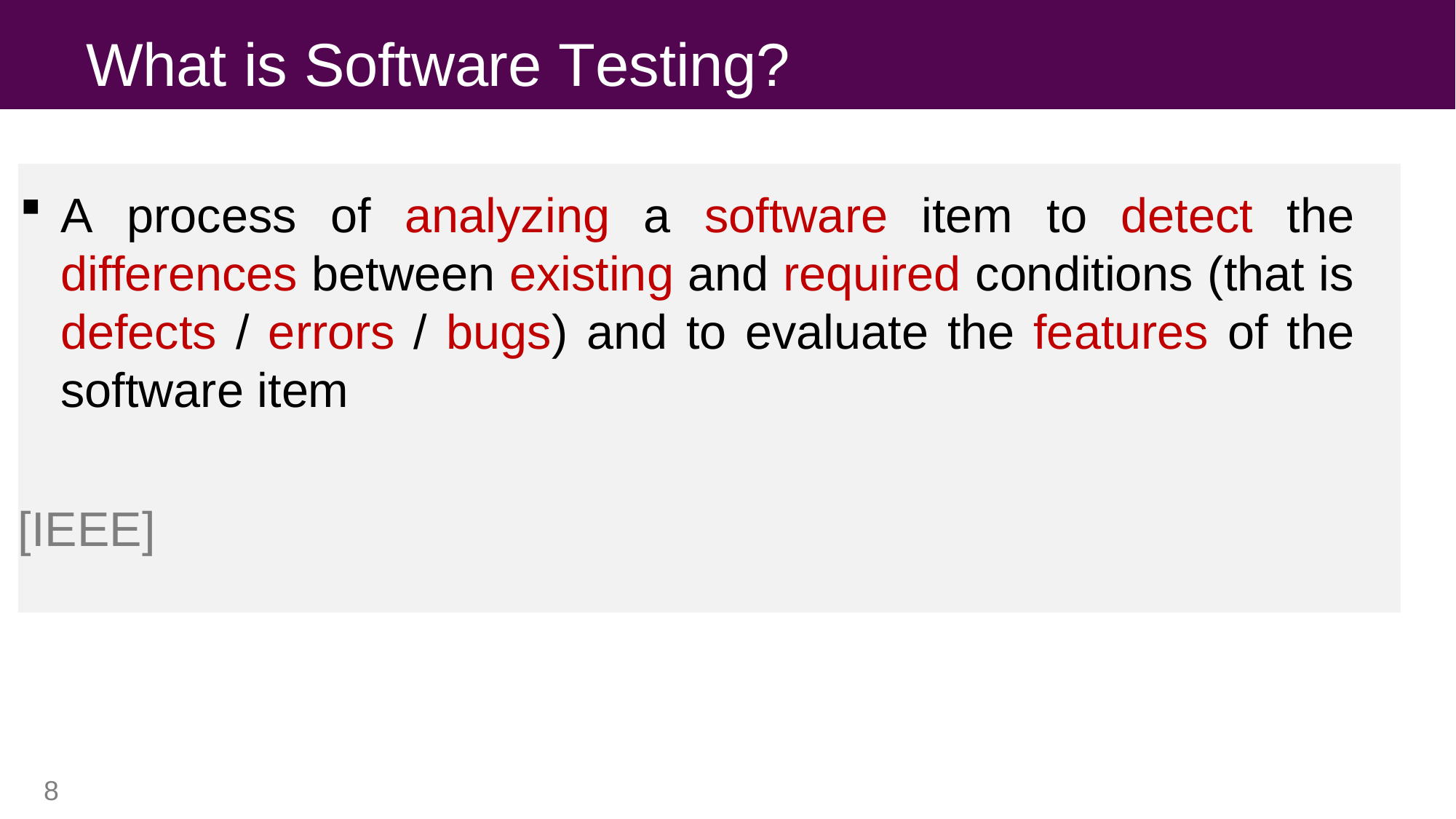

# What is Software Testing?

A process of analyzing a software item to detect the differences between existing and required conditions (that is defects / errors / bugs) and to evaluate the features of the software item

[IEEE]
8